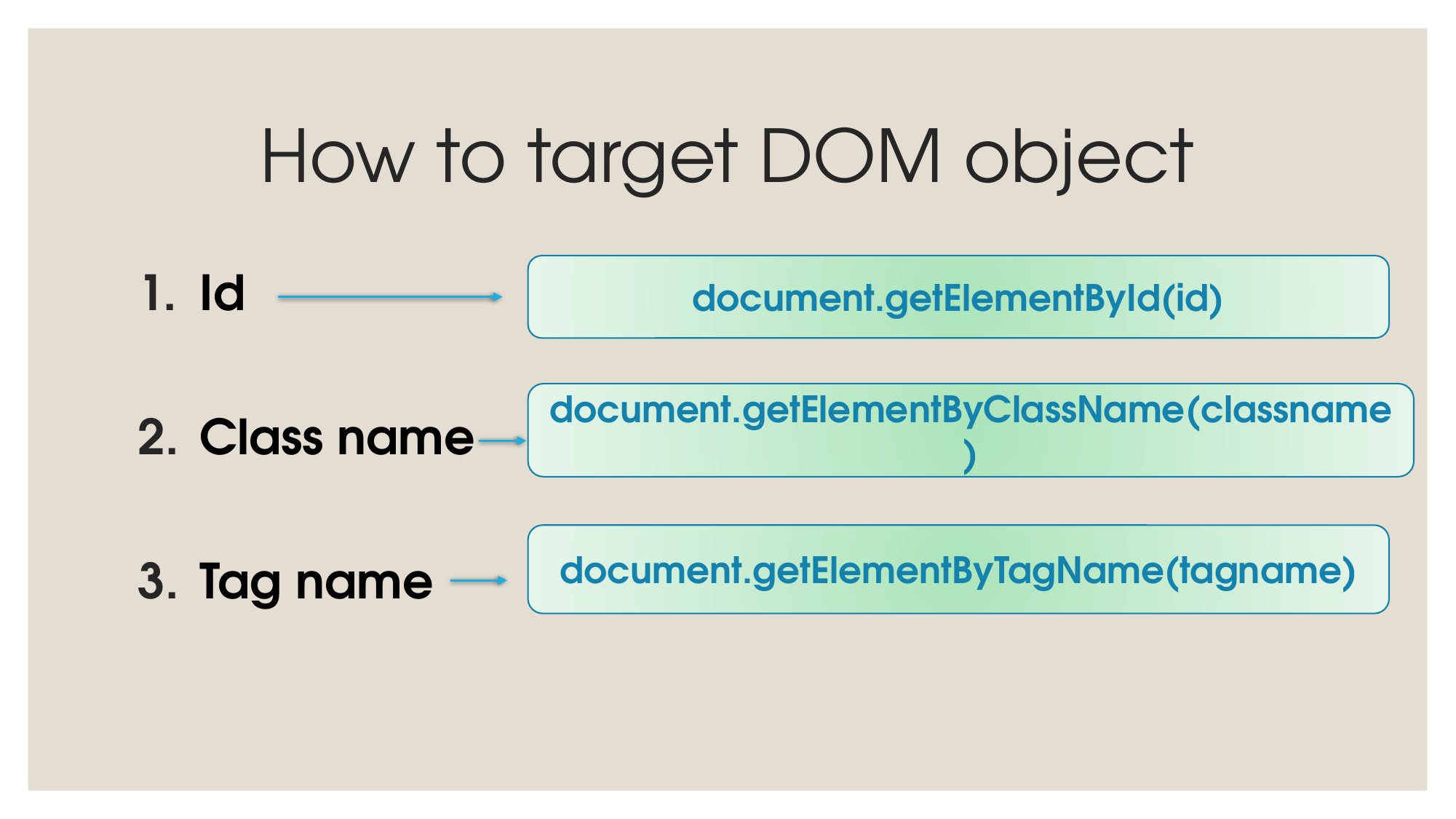

# How to target DOM object
document.getElementById(id)
Id

Class name

Tag name

document.getElementByClassName(classname)
document.getElementByTagName(tagname)